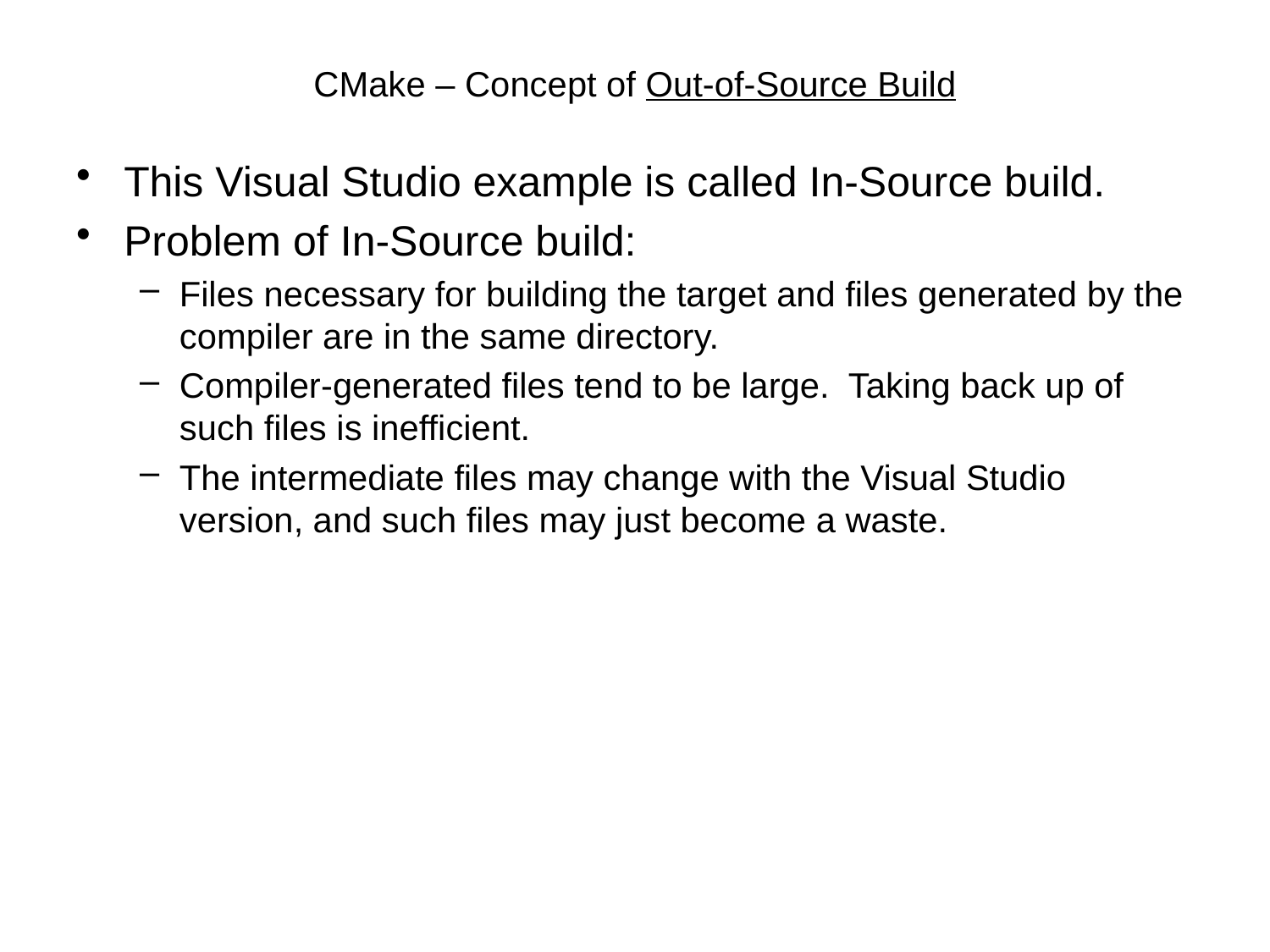

# CMake – Concept of Out-of-Source Build
This Visual Studio example is called In-Source build.
Problem of In-Source build:
Files necessary for building the target and files generated by the compiler are in the same directory.
Compiler-generated files tend to be large.  Taking back up of such files is inefficient.
The intermediate files may change with the Visual Studio version, and such files may just become a waste.